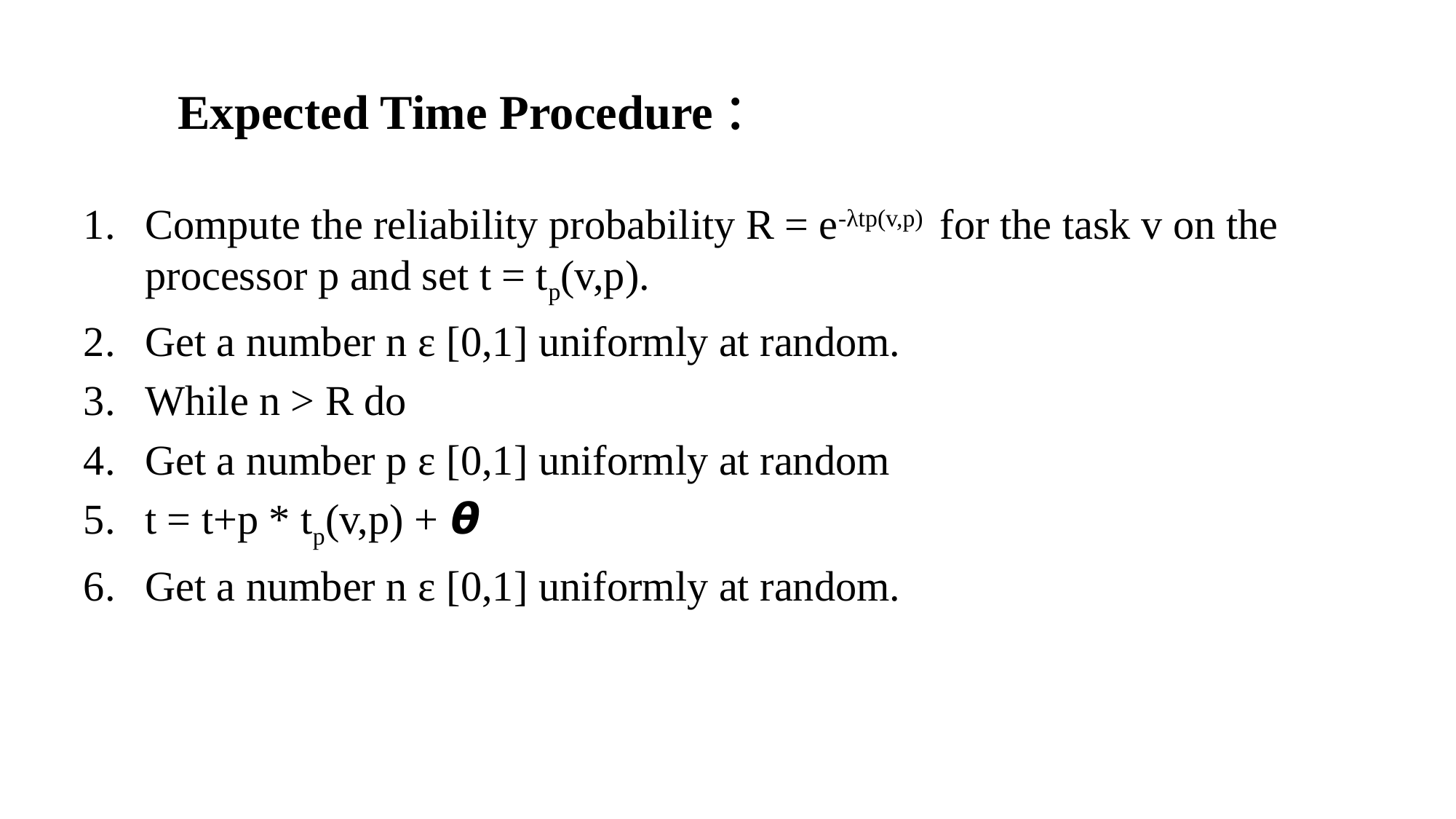

# Expected Time Procedure :
Compute the reliability probability R = e-λtp(v,p)  for the task v on the processor p and set t = tp(v,p).
Get a number n ε [0,1] uniformly at random.
While n > R do
Get a number p ε [0,1] uniformly at random
t = t+p * tp(v,p) + 𝞱
Get a number n ε [0,1] uniformly at random.